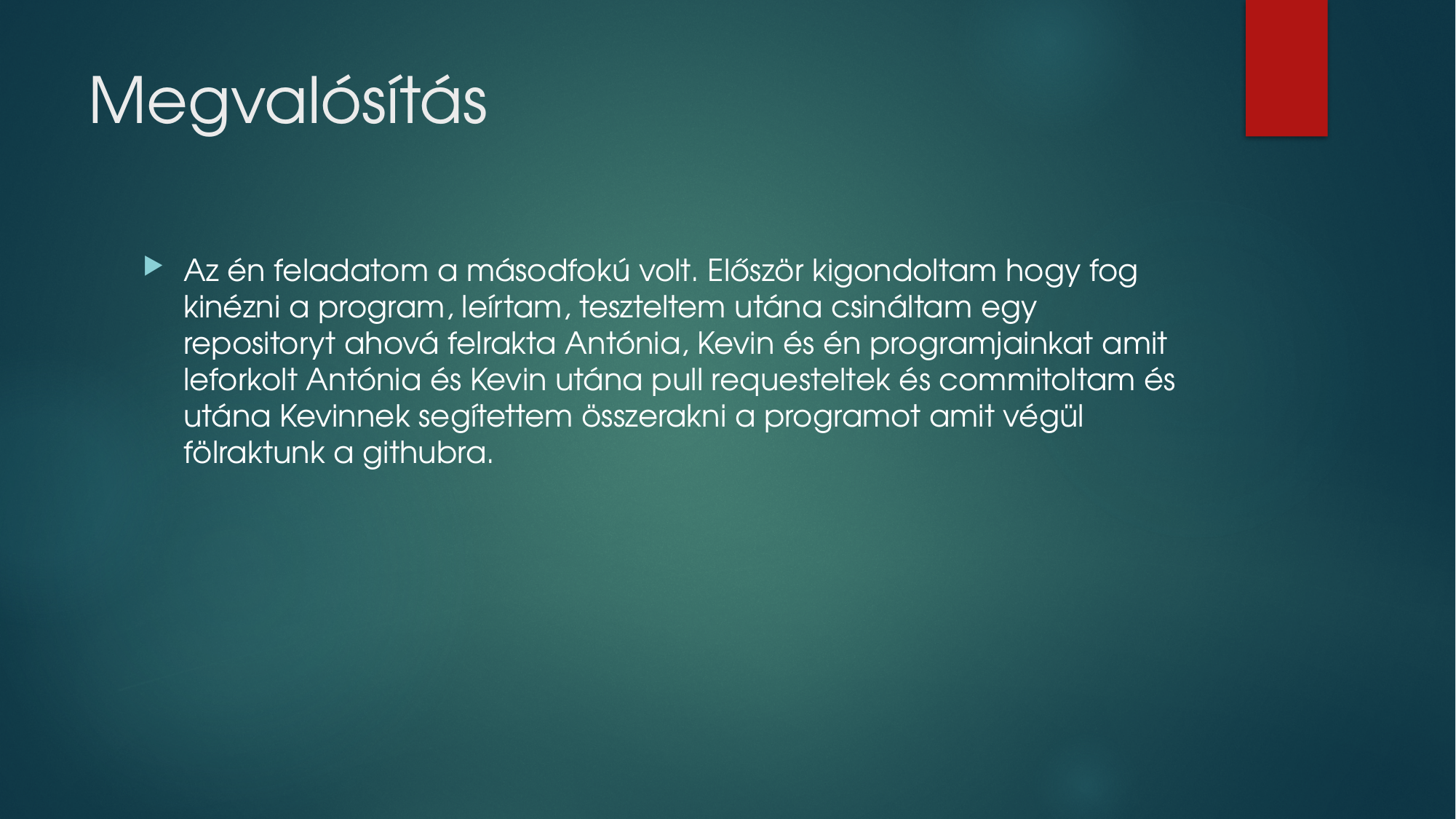

# Megvalósítás
Az én feladatom a másodfokú volt. Először kigondoltam hogy fog kinézni a program, leírtam, teszteltem utána csináltam egy repositoryt ahová felrakta Antónia, Kevin és én programjainkat amit leforkolt Antónia és Kevin utána pull requesteltek és commitoltam és utána Kevinnek segítettem összerakni a programot amit végül fölraktunk a githubra.